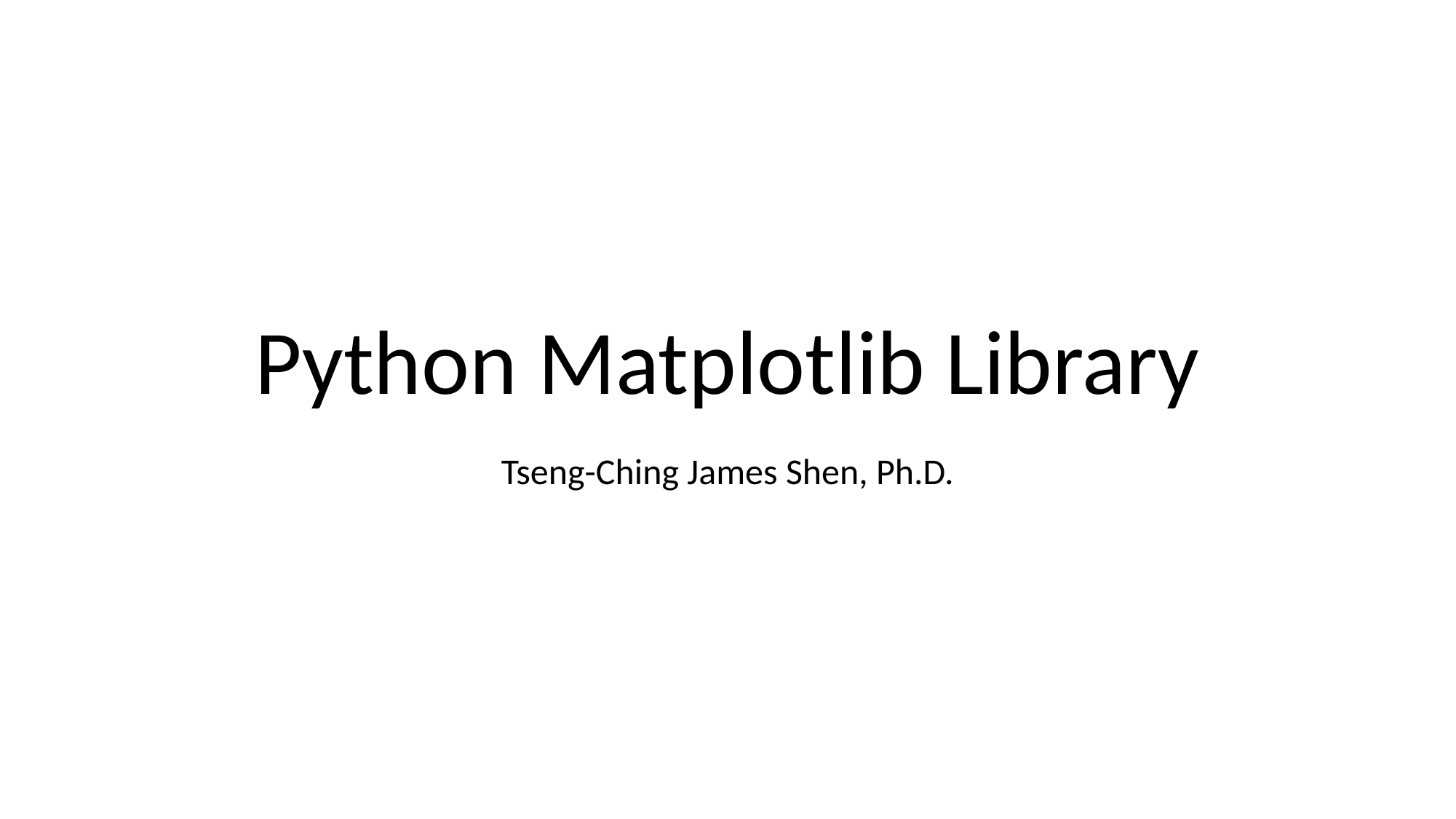

# Python Matplotlib Library
Tseng-Ching James Shen, Ph.D.